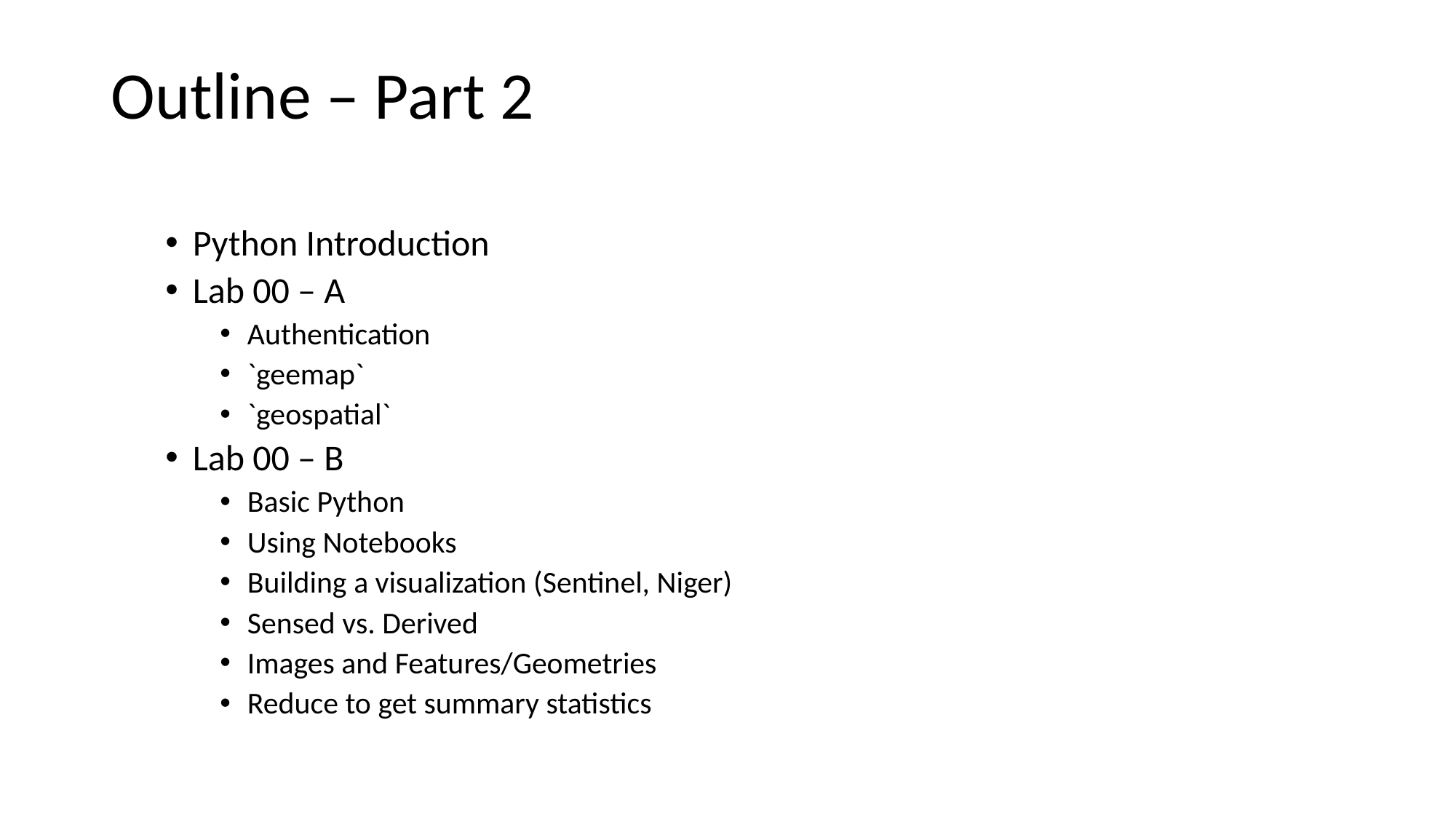

# Outline – Part 2

Python Introduction
Lab 00 – A
Authentication
`geemap`
`geospatial`
Lab 00 – B
Basic Python
Using Notebooks
Building a visualization (Sentinel, Niger)
Sensed vs. Derived
Images and Features/Geometries
Reduce to get summary statistics